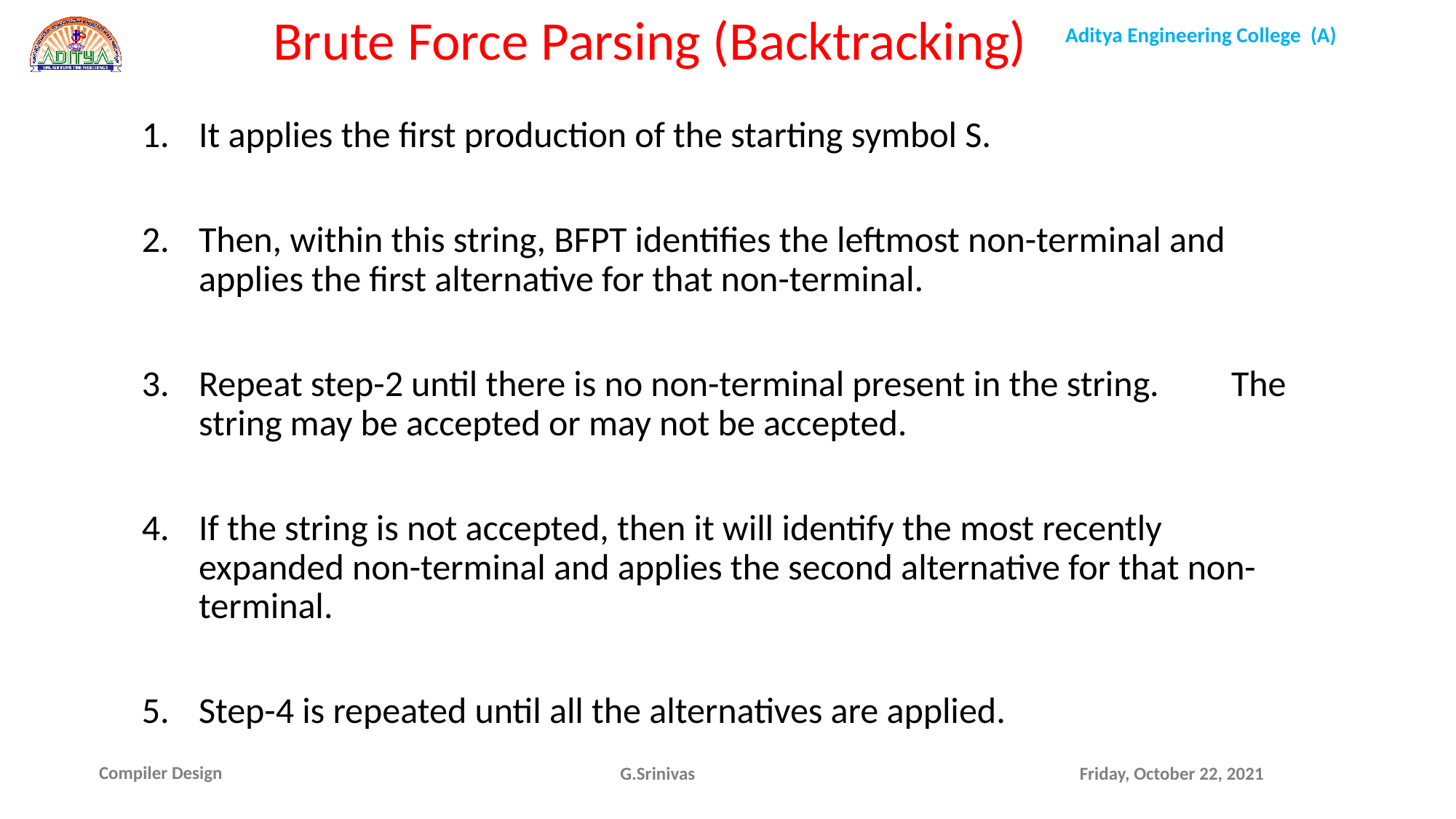

Brute Force Parsing (Backtracking)
It applies the first production of the starting symbol S.

Then, within this string, BFPT identifies the leftmost non-terminal and applies the first alternative for that non-terminal.

Repeat step-2 until there is no non-terminal present in the string.       	The string may be accepted or may not be accepted.

If the string is not accepted, then it will identify the most recently expanded non-terminal and applies the second alternative for that non-terminal.

Step-4 is repeated until all the alternatives are applied.

G.Srinivas
Friday, October 22, 2021